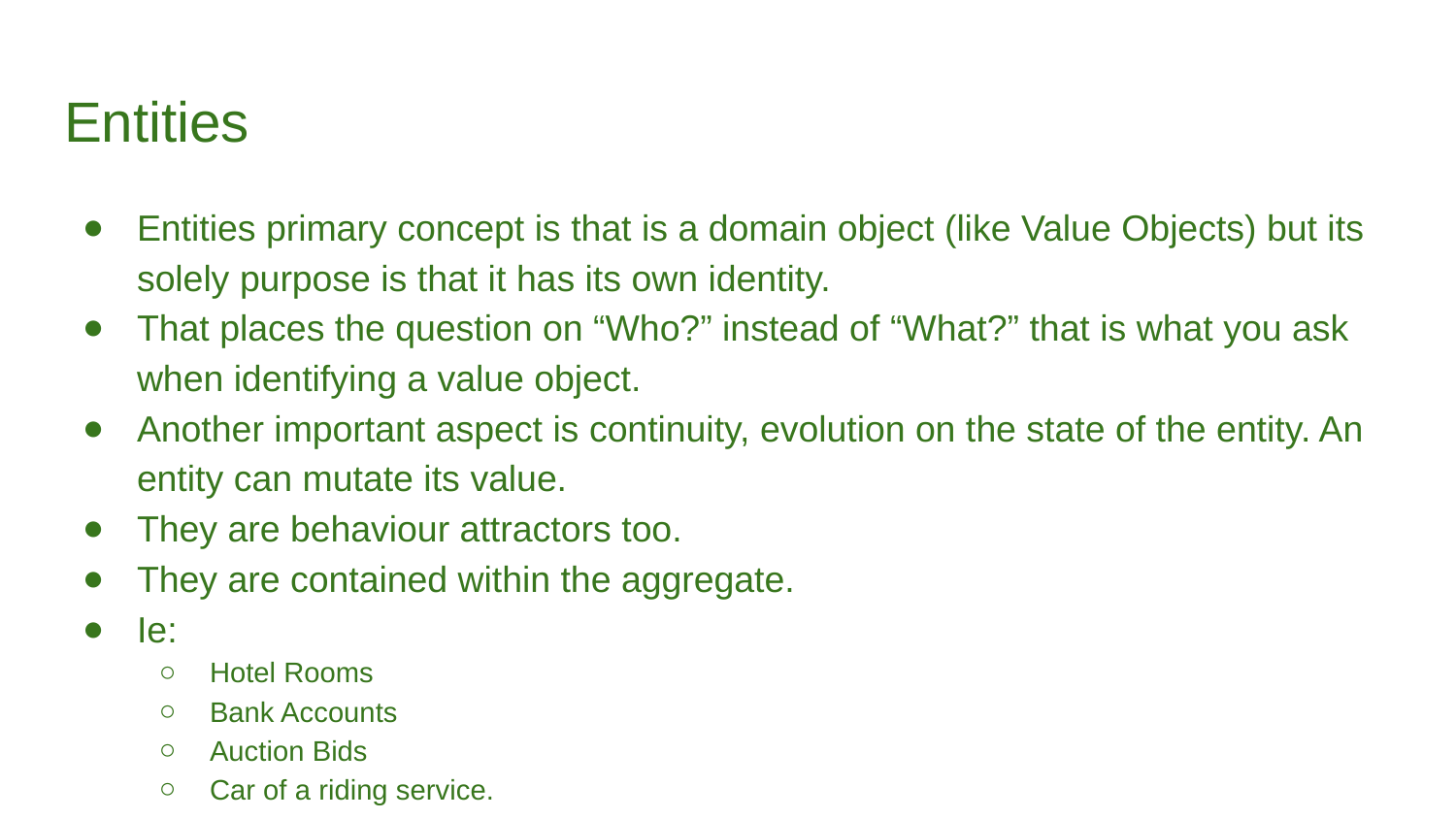

# Entities

Entities primary concept is that is a domain object (like Value Objects) but its solely purpose is that it has its own identity.
That places the question on “Who?” instead of “What?” that is what you ask when identifying a value object.
Another important aspect is continuity, evolution on the state of the entity. An entity can mutate its value.
They are behaviour attractors too.
They are contained within the aggregate.
Ie:
Hotel Rooms
Bank Accounts
Auction Bids
Car of a riding service.